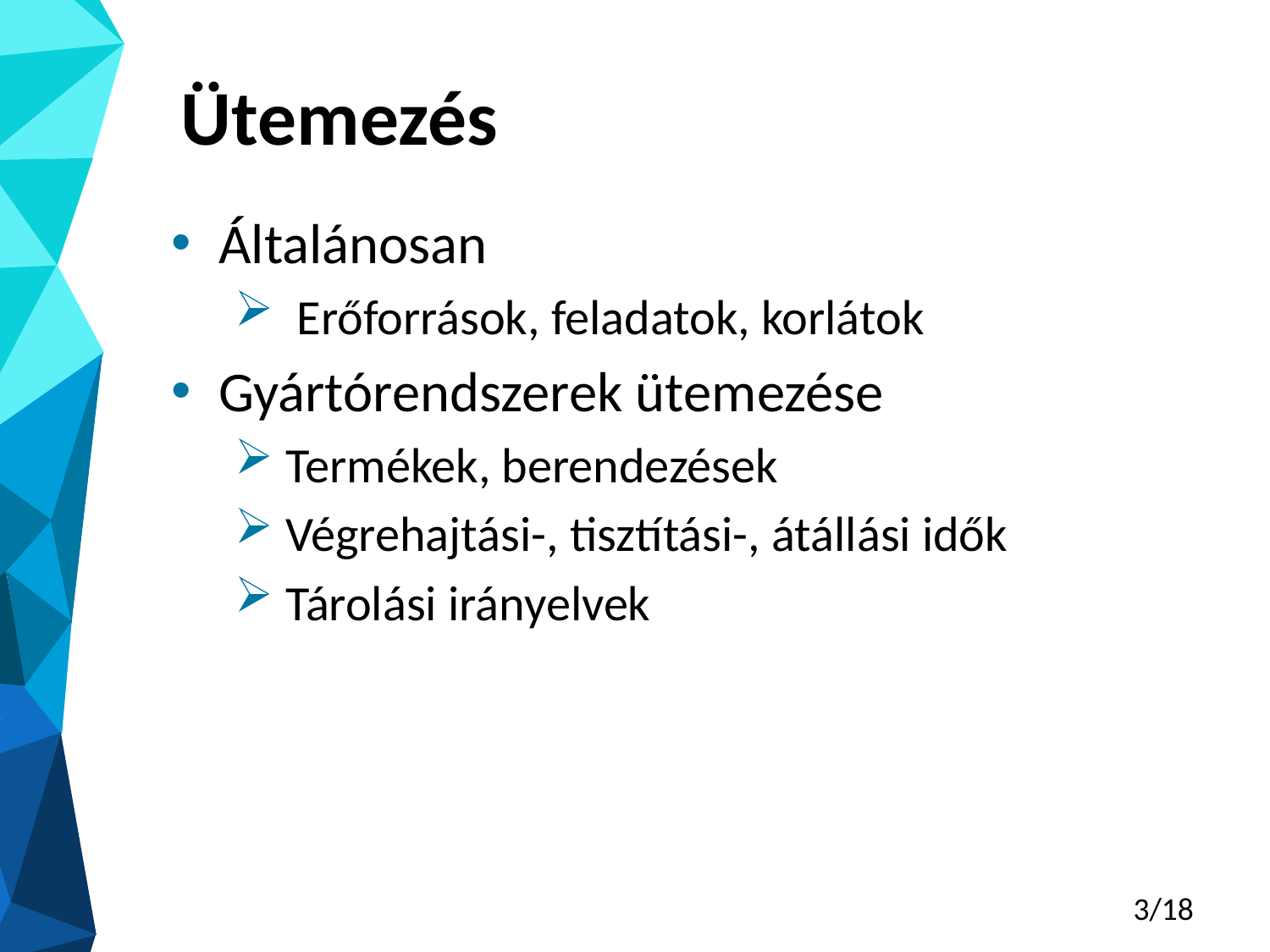

# Ütemezés
Általánosan
  Erőforrások, feladatok, korlátok
Gyártórendszerek ütemezése
 Termékek, berendezések
 Végrehajtási-, tisztítási-, átállási idők
 Tárolási irányelvek

3/18